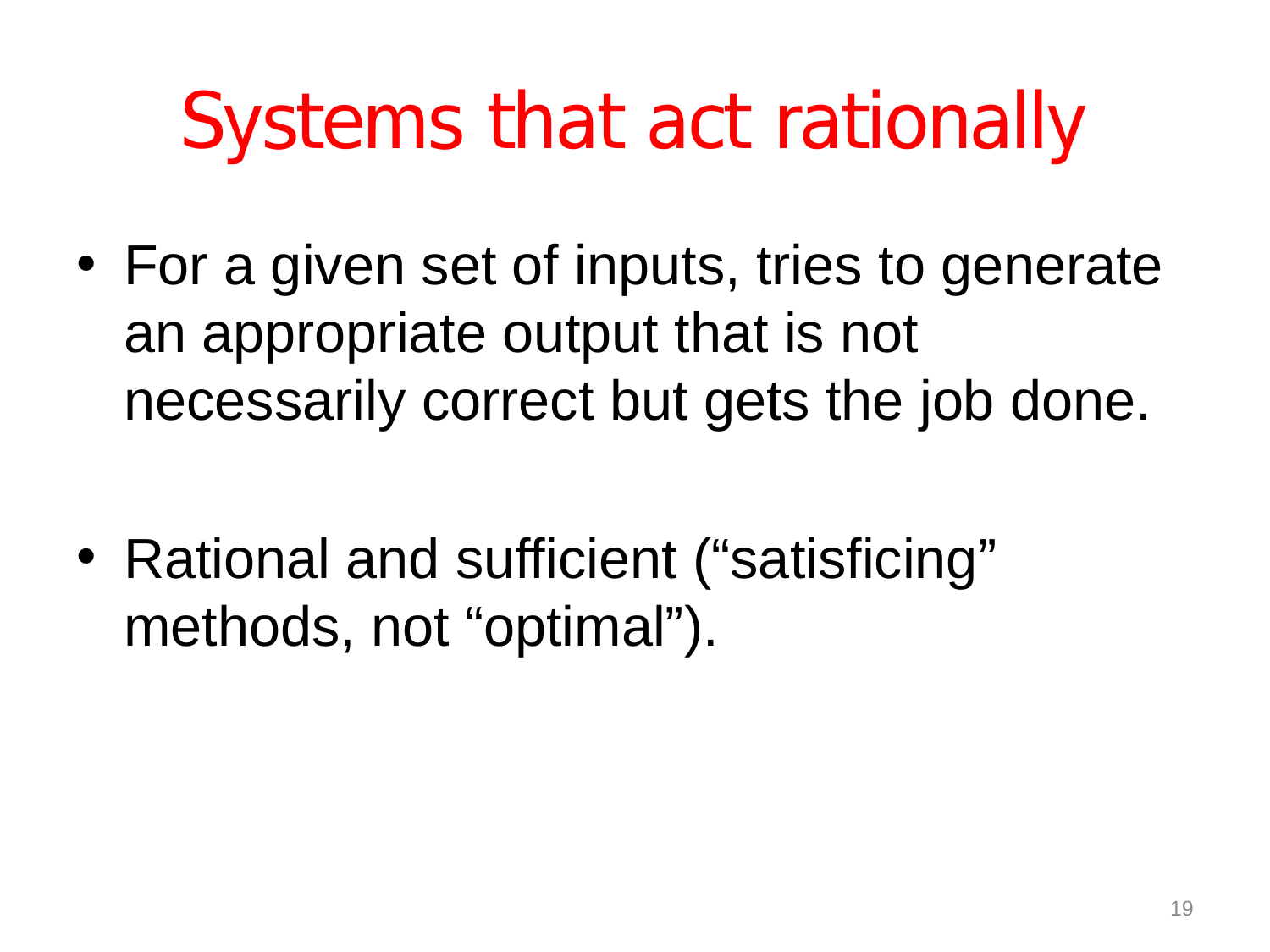

# Systems that act rationally
For a given set of inputs, tries to generate an appropriate output that is not necessarily correct but gets the job done.

Rational and sufficient (“satisficing” methods, not “optimal”).

19